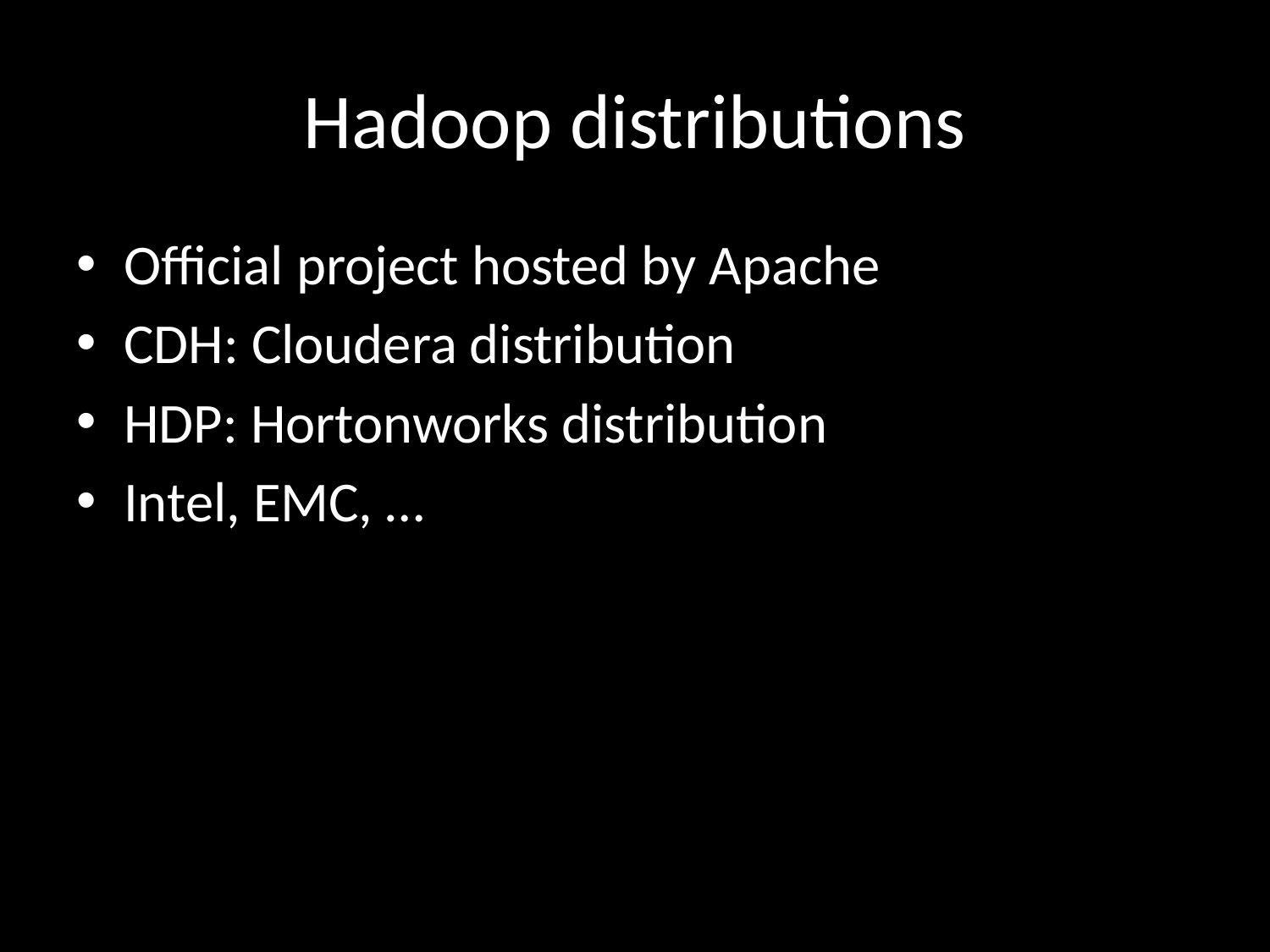

# Hadoop distributions
Official project hosted by Apache
CDH: Cloudera distribution
HDP: Hortonworks distribution
Intel, EMC, …